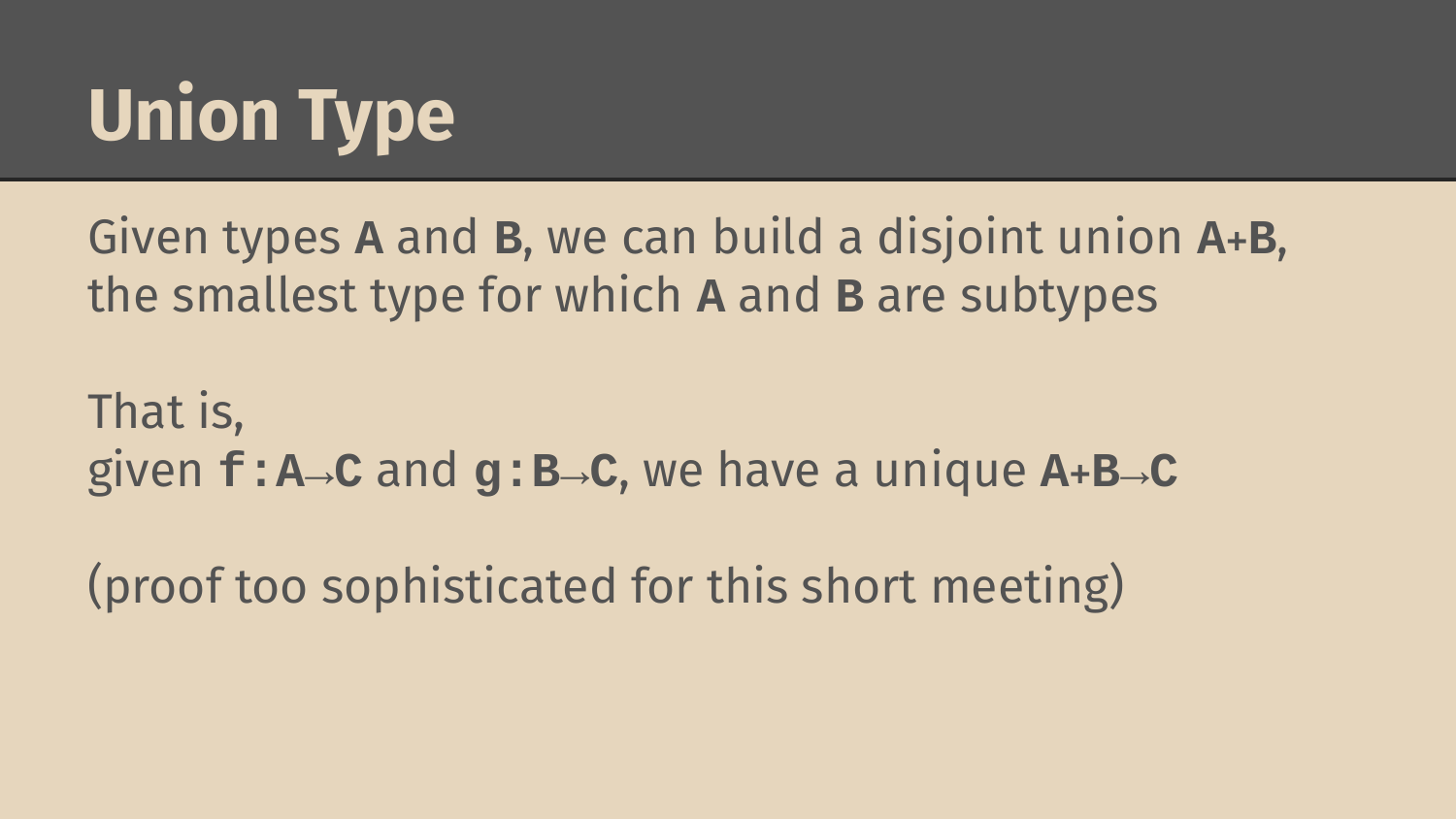

# Union Type
Given types A and B, we can build a disjoint union A+B, the smallest type for which A and B are subtypes

That is,
given f:A→C and g:B→C, we have a unique A+B→C

(proof too sophisticated for this short meeting)